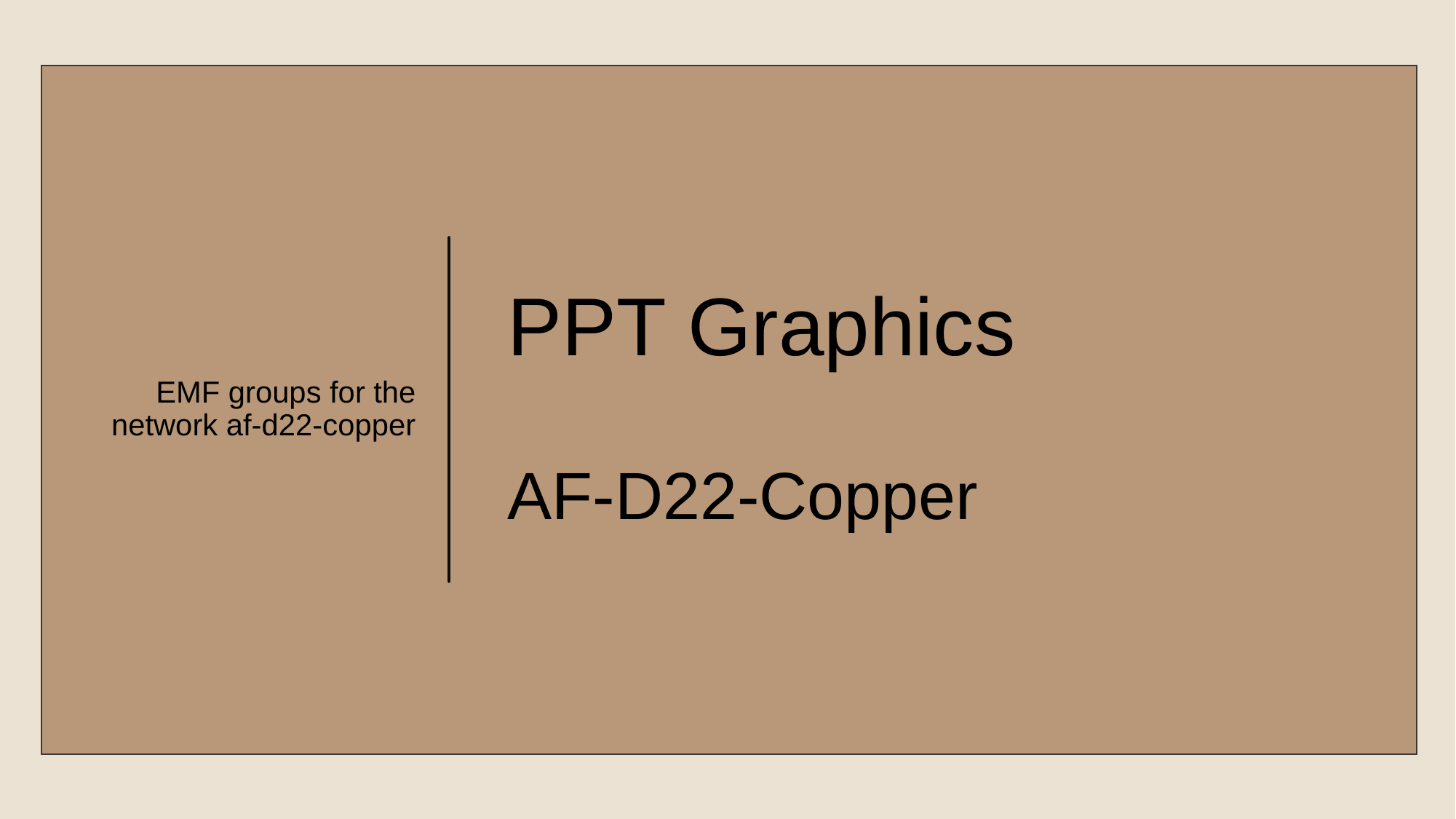

EMF groups for the network af-d22-copper
# PPT Graphics AF-D22-Copper